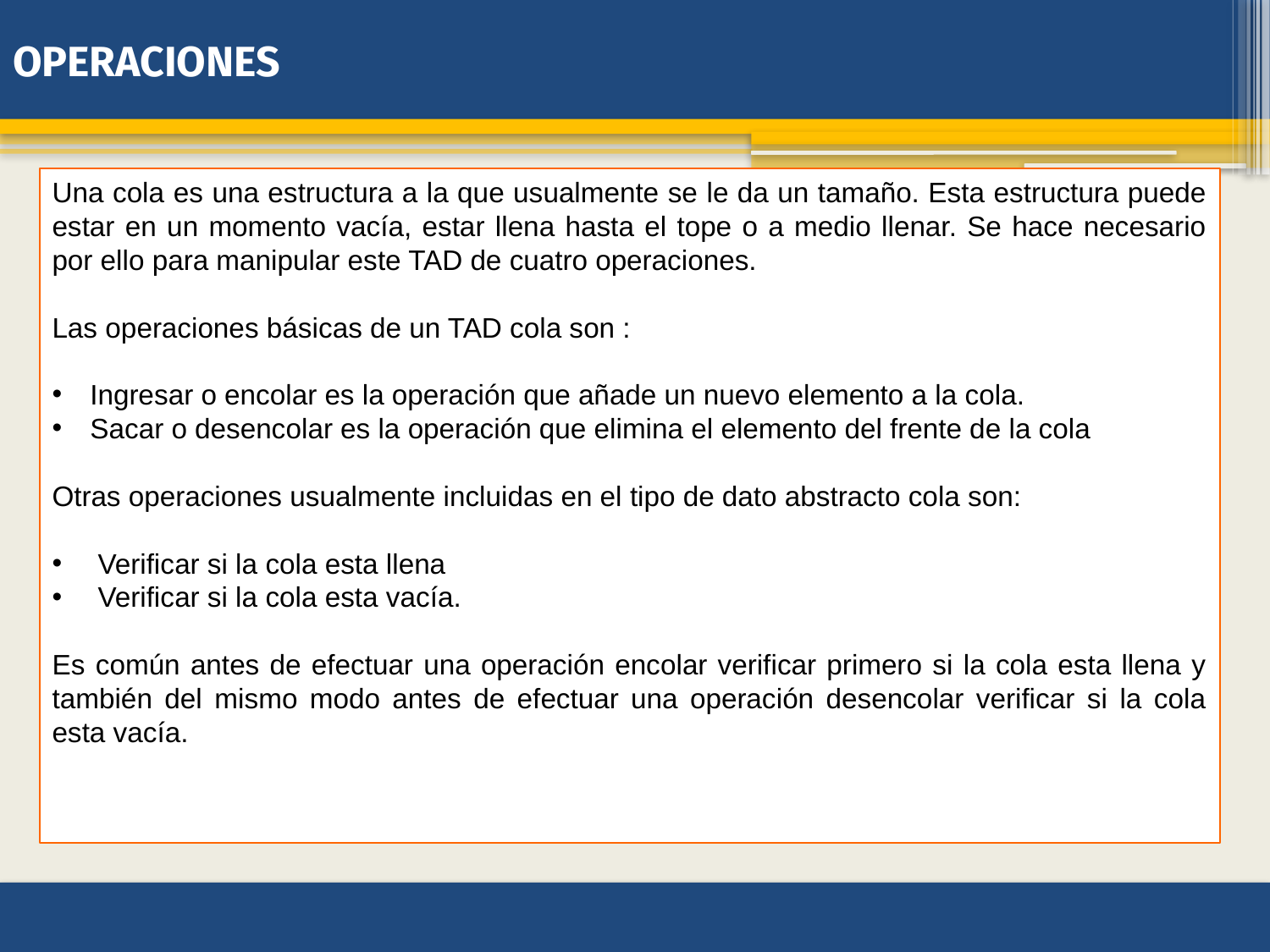

# OPERACIONES
Una cola es una estructura a la que usualmente se le da un tamaño. Esta estructura puede estar en un momento vacía, estar llena hasta el tope o a medio llenar. Se hace necesario por ello para manipular este TAD de cuatro operaciones.

Las operaciones básicas de un TAD cola son :

 Ingresar o encolar es la operación que añade un nuevo elemento a la cola.
 Sacar o desencolar es la operación que elimina el elemento del frente de la cola

Otras operaciones usualmente incluidas en el tipo de dato abstracto cola son:

  Verificar si la cola esta llena
  Verificar si la cola esta vacía.

Es común antes de efectuar una operación encolar verificar primero si la cola esta llena y también del mismo modo antes de efectuar una operación desencolar verificar si la cola esta vacía.